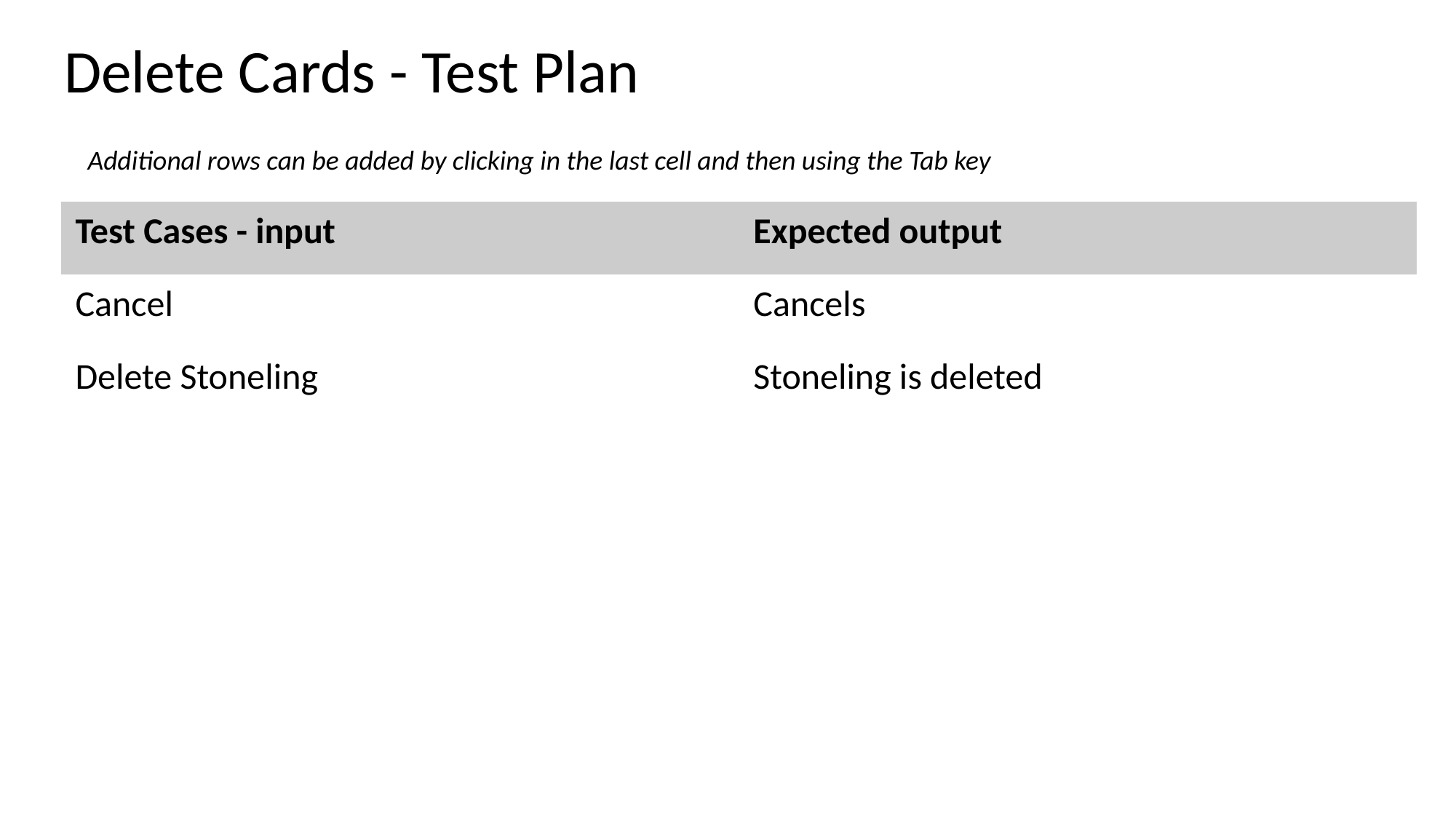

# Delete Cards - Test Plan
Additional rows can be added by clicking in the last cell and then using the Tab key
| Test Cases - input | Expected output |
| --- | --- |
| Cancel | Cancels |
| Delete Stoneling | Stoneling is deleted |